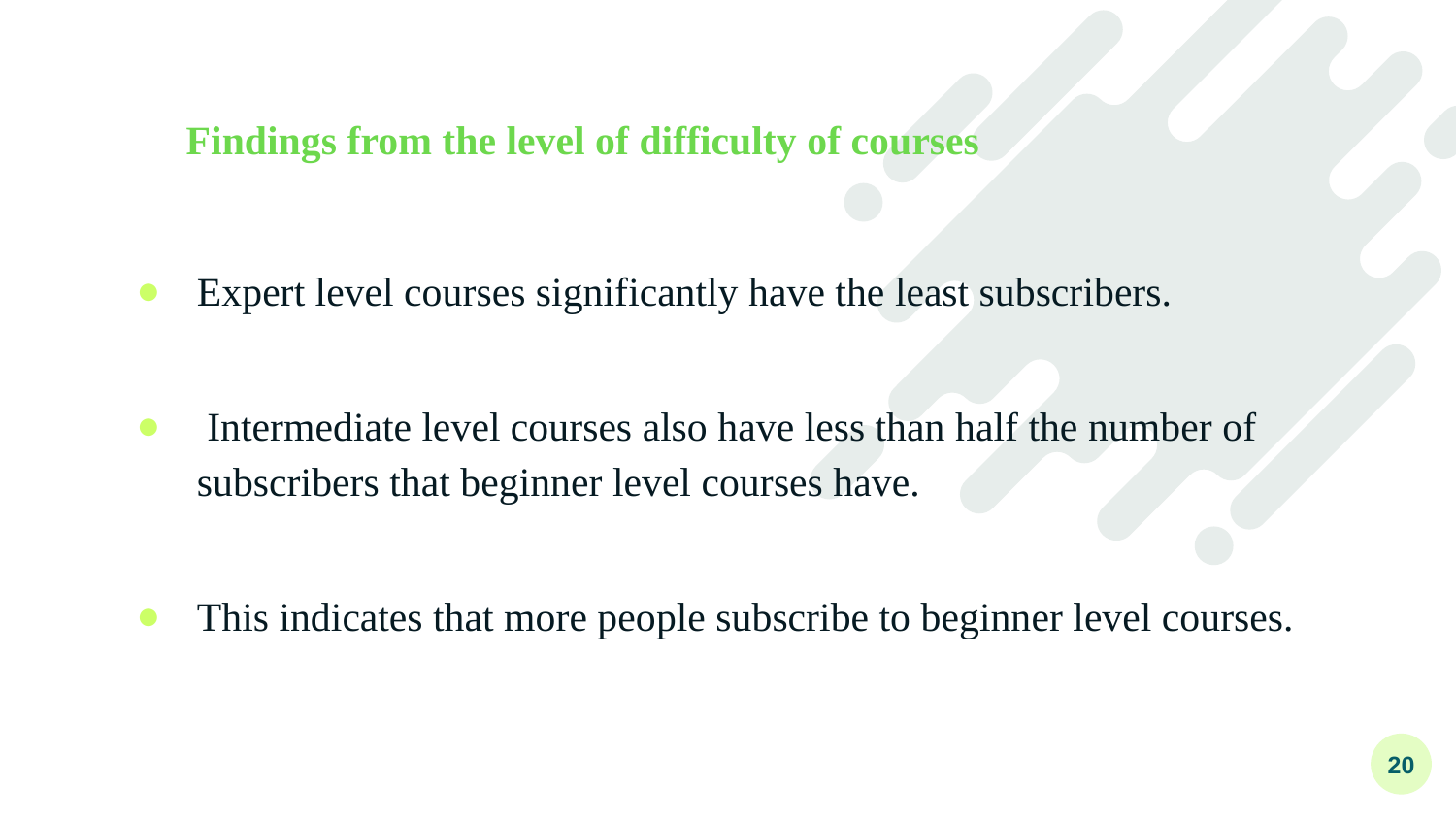

# Findings from the level of difficulty of courses
Expert level courses significantly have the least subscribers.

 Intermediate level courses also have less than half the number of subscribers that beginner level courses have.

This indicates that more people subscribe to beginner level courses.
20